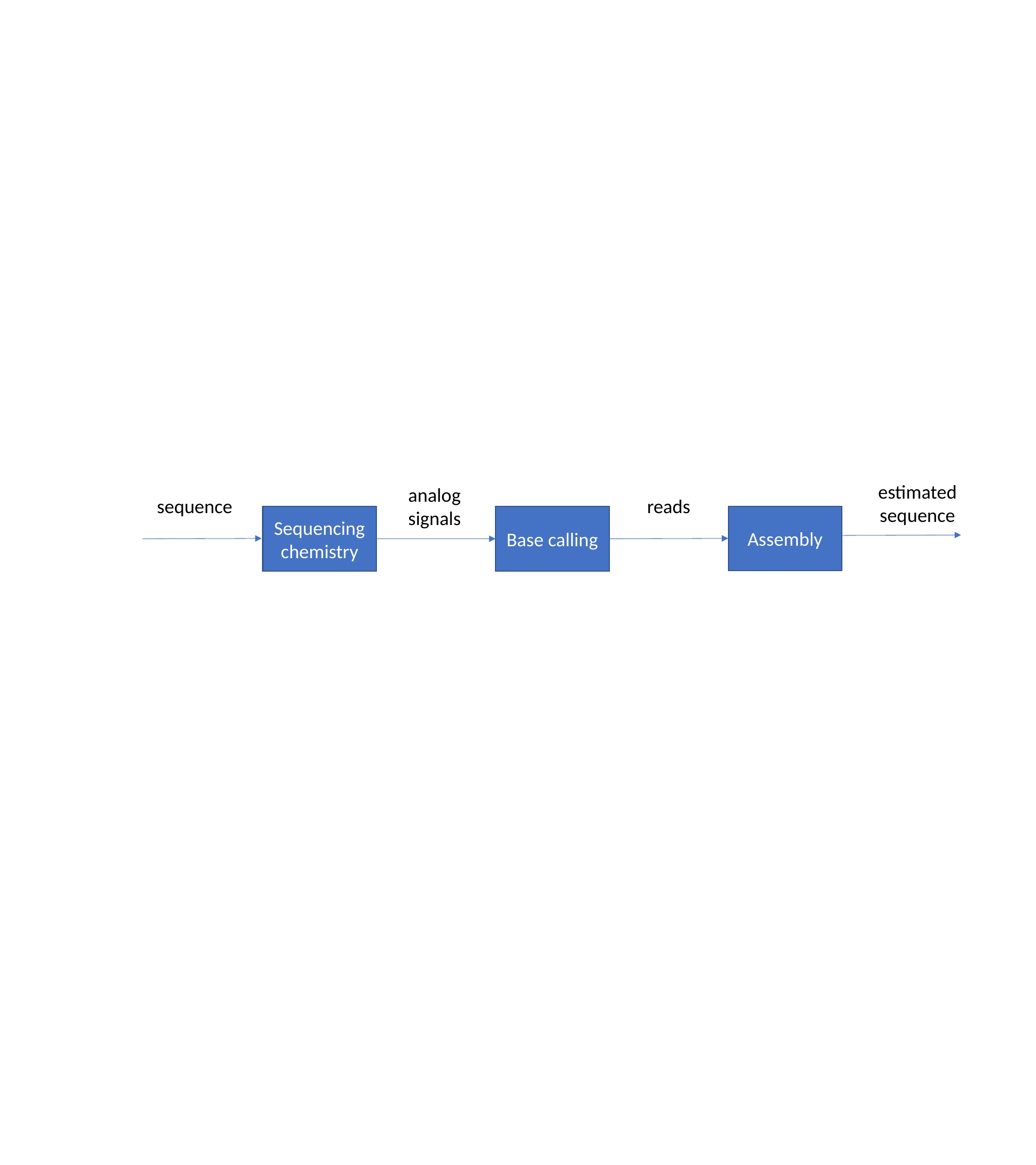

estimated
sequence
analog signals
sequence
reads
Assembly
Sequencing chemistry
Base calling